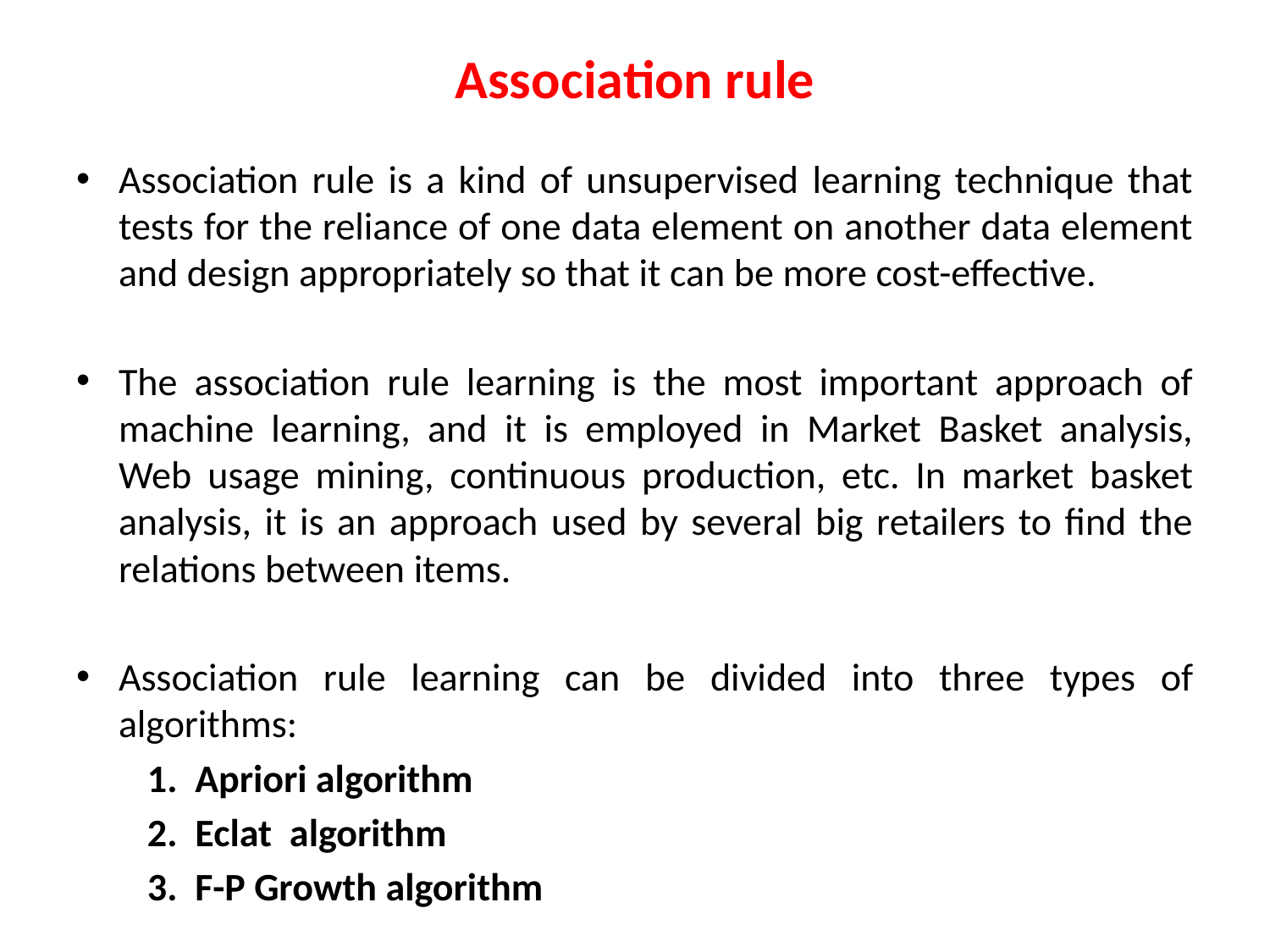

# Association rule
Association rule is a kind of unsupervised learning technique that tests for the reliance of one data element on another data element and design appropriately so that it can be more cost-effective.

The association rule learning is the most important approach of machine learning, and it is employed in Market Basket analysis, Web usage mining, continuous production, etc. In market basket analysis, it is an approach used by several big retailers to find the relations between items.

Association rule learning can be divided into three types of algorithms:
        1.  Apriori algorithm
        2.  Eclat  algorithm
        3.  F-P Growth algorithm